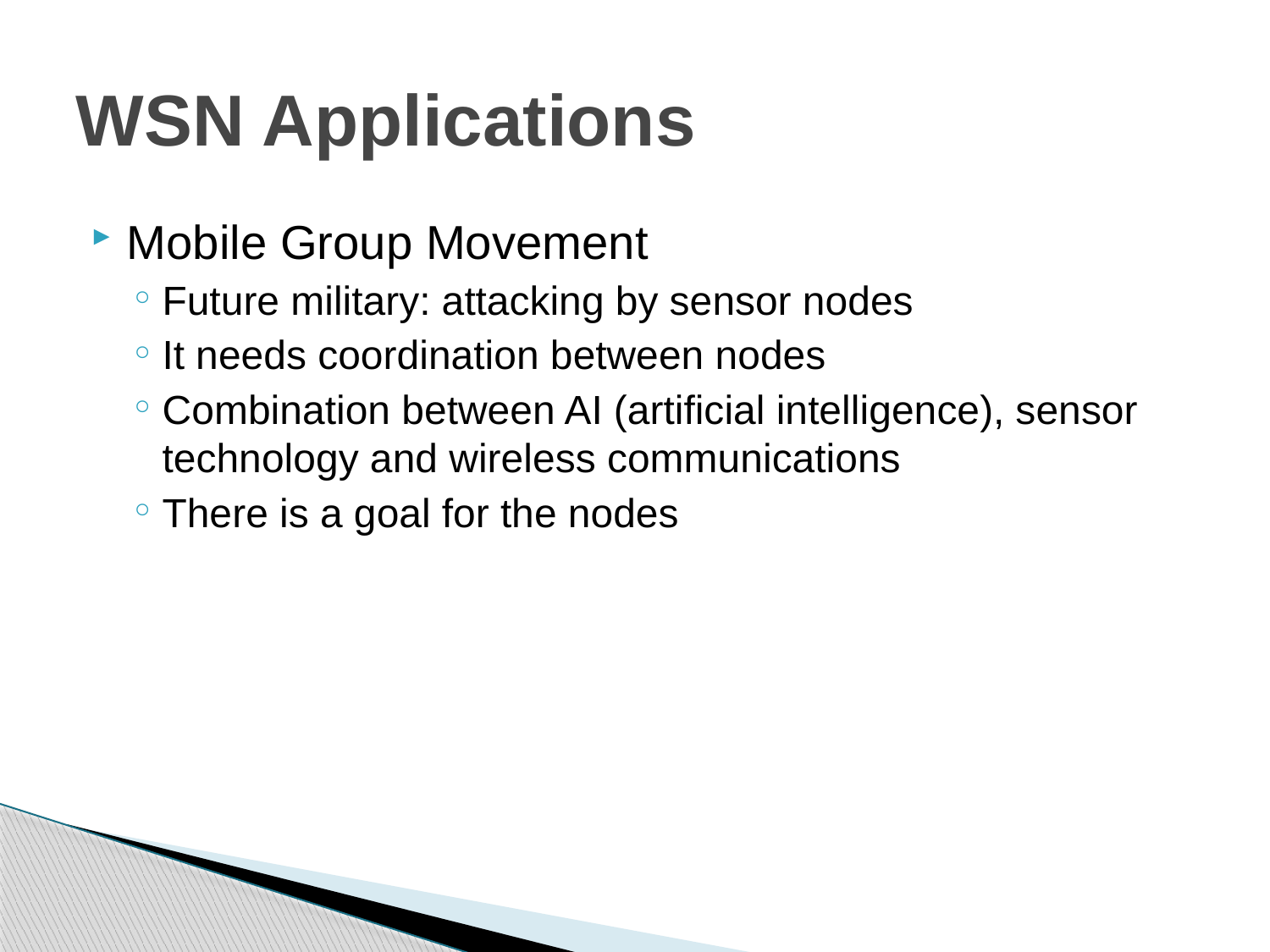

# WSN Applications
Mobile Group Movement
Future military: attacking by sensor nodes
It needs coordination between nodes
Combination between AI (artificial intelligence), sensor technology and wireless communications
There is a goal for the nodes